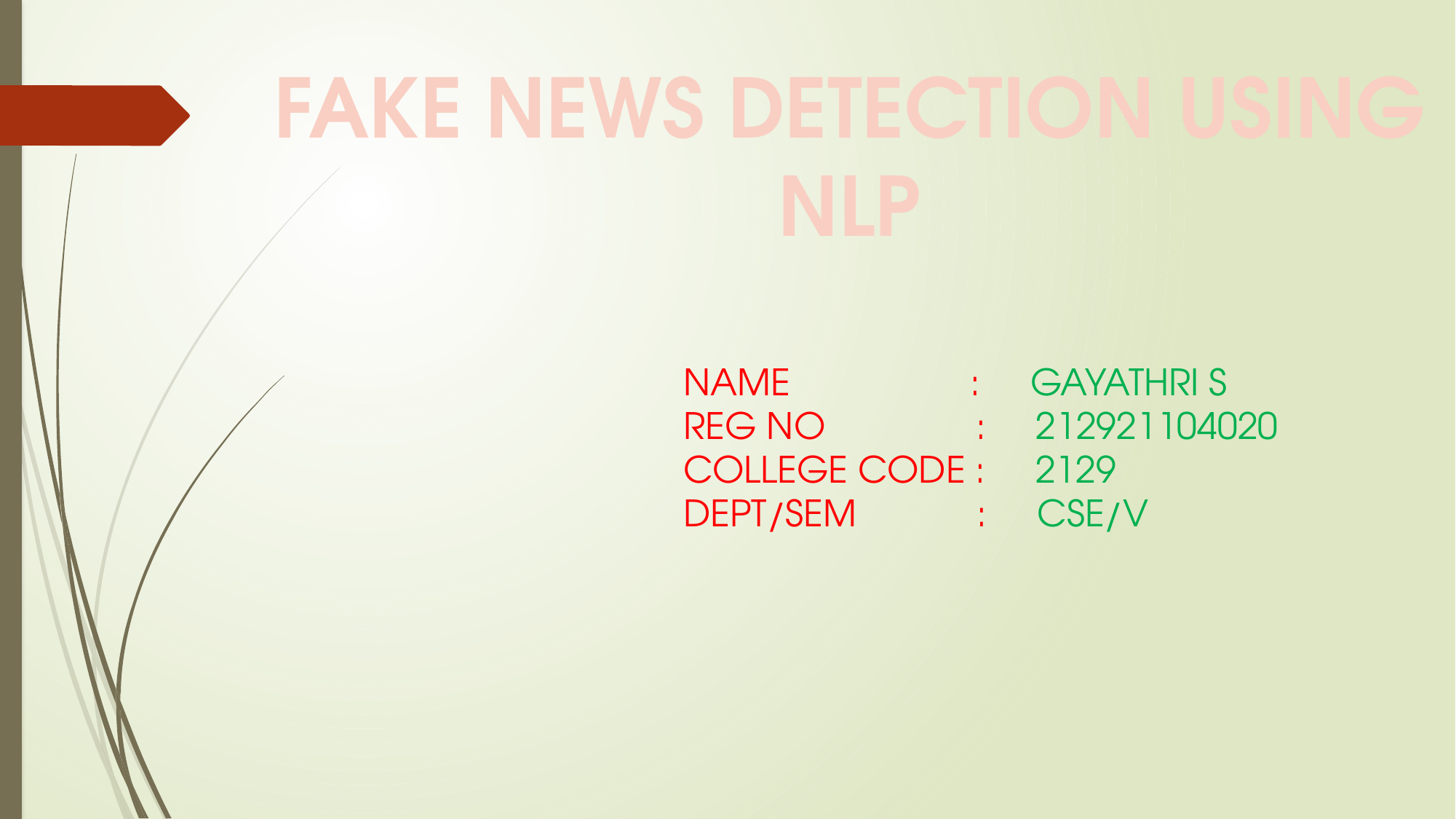

FAKE NEWS DETECTION USING NLP
NAME                  :     GAYATHRI S
REG NO               :     212921104020
COLLEGE CODE :     2129
DEPT/SEM            :     CSE/V